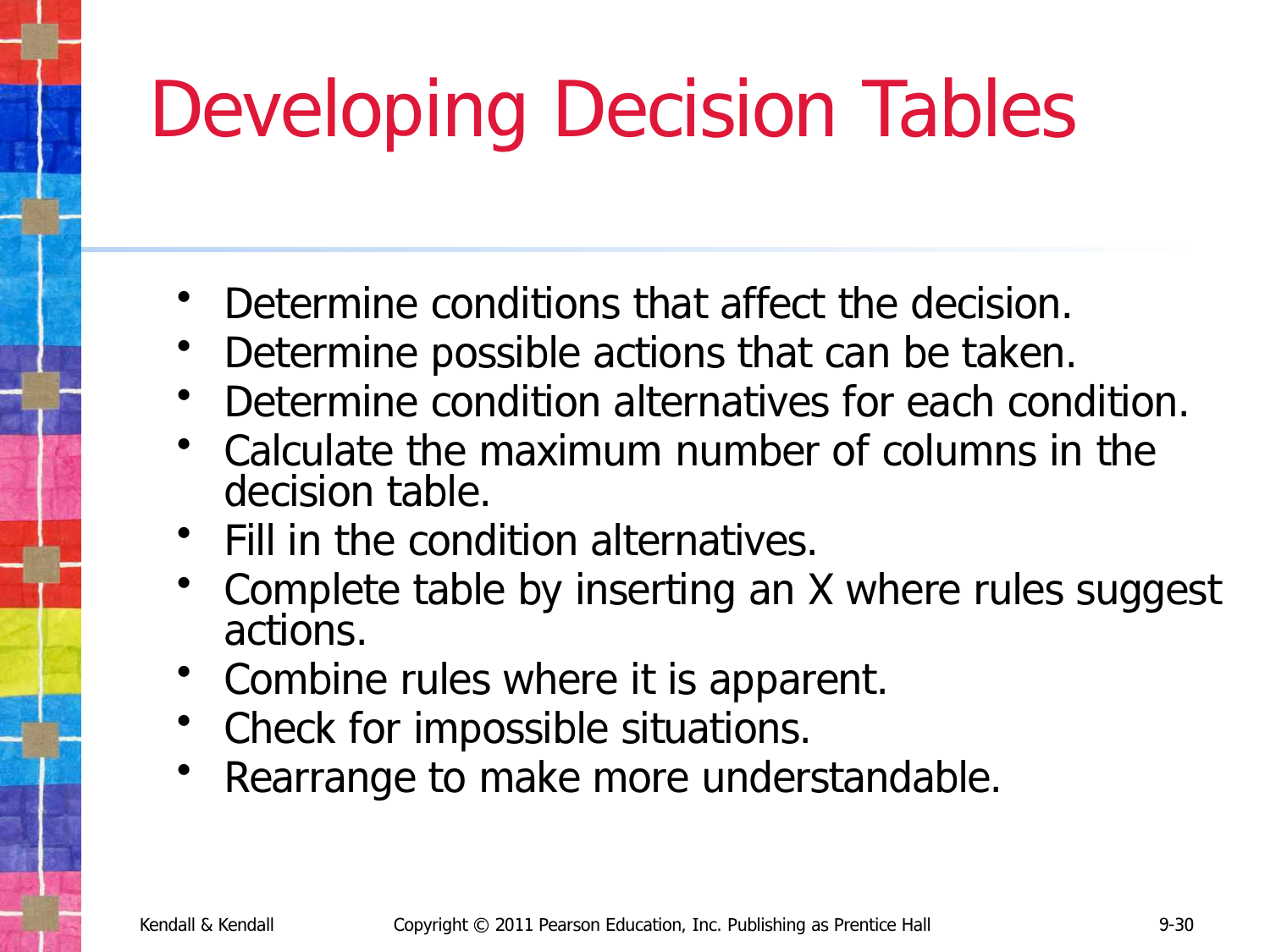

# Developing Decision Tables
Determine conditions that affect the decision.
Determine possible actions that can be taken.
Determine condition alternatives for each condition.
Calculate the maximum number of columns in the decision table.
Fill in the condition alternatives.
Complete table by inserting an X where rules suggest actions.
Combine rules where it is apparent.
Check for impossible situations.
Rearrange to make more understandable.
Kendall & Kendall	Copyright © 2011 Pearson Education, Inc. Publishing as Prentice Hall
9-30